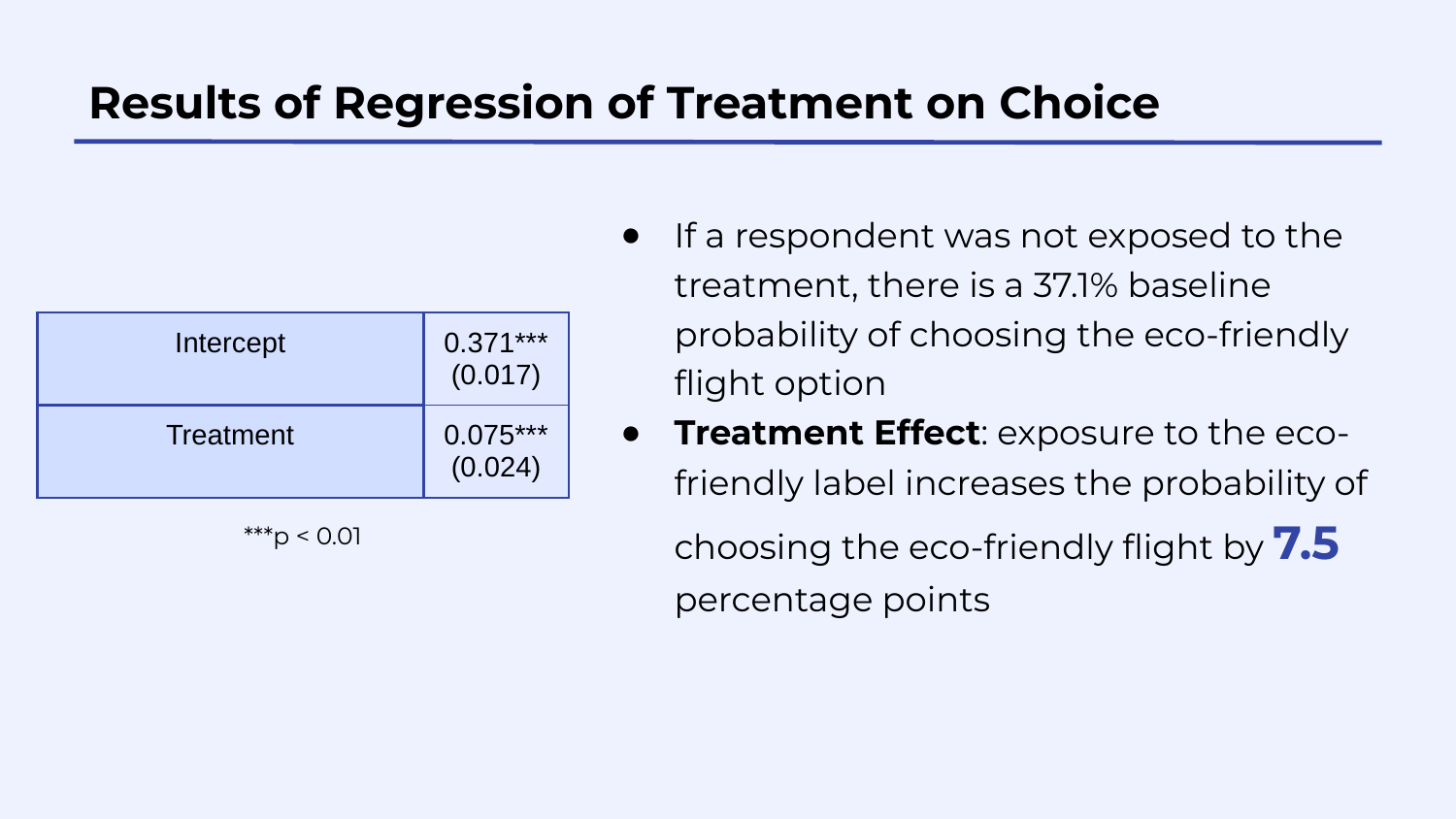

Results of Regression of Treatment on Choice
If a respondent was not exposed to the treatment, there is a 37.1% baseline probability of choosing the eco-friendly flight option
Treatment Effect: exposure to the eco-friendly label increases the probability of choosing the eco-friendly flight by 7.5 percentage points
| Intercept | 0.371\*\*\* (0.017) |
| --- | --- |
| Treatment | 0.075\*\*\* (0.024) |
***p < 0.01